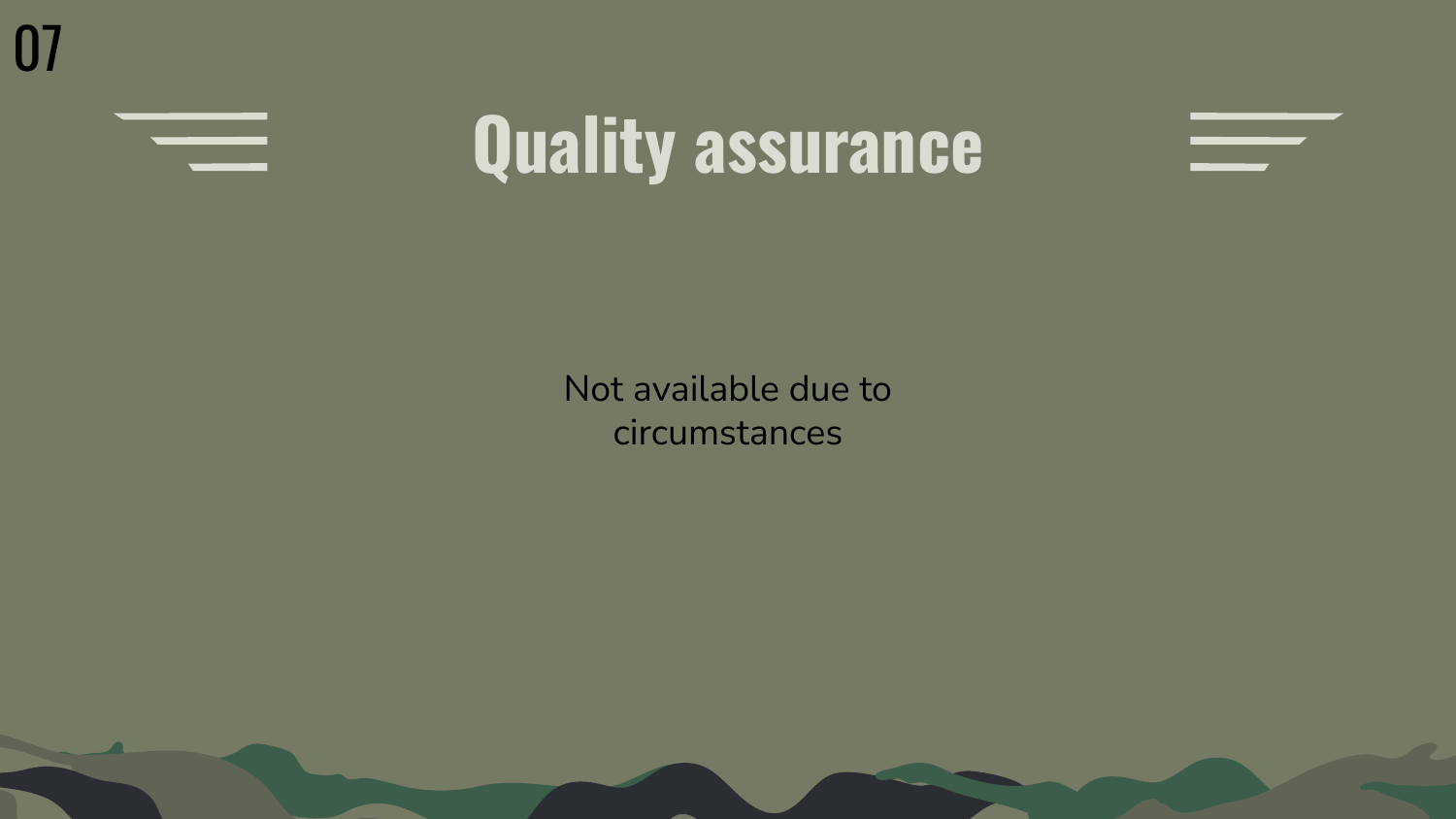

07
Quality assurance

Not available due to circumstances

Point 1
Point 2
Point 3
Mercury is the closest planet to the Sun
Venus is the second planet from the Sun

Despite being red, Mars is actually a cold place